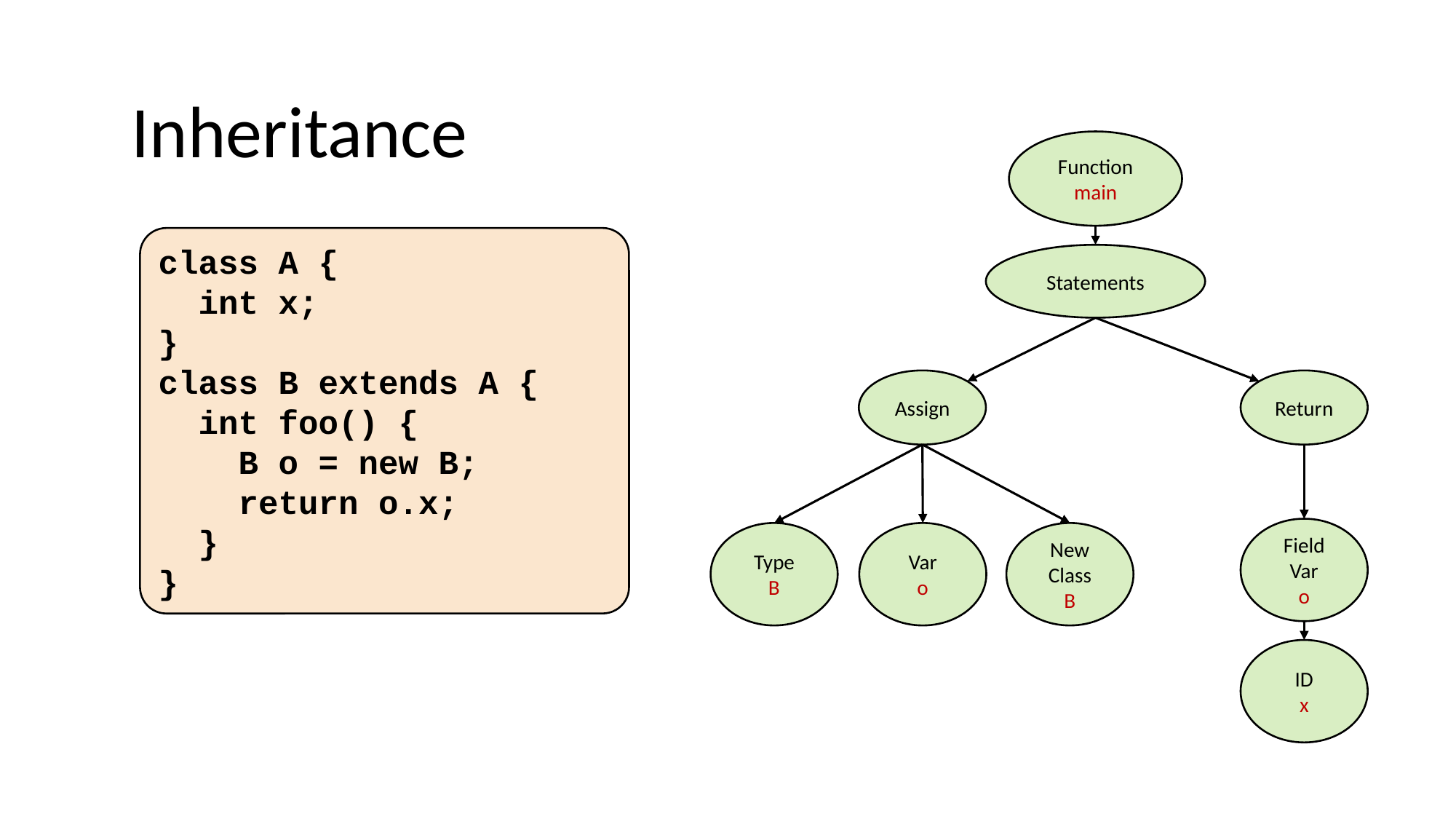

Inheritance
Function
main
class A {
  int x;
}
class B extends A {
  int foo() {
    B o = new B;
    return o.x;
  }
}
Statements
Assign
Return
Field
Var
o
Type
B
Var
o
New
Class
B
ID
x